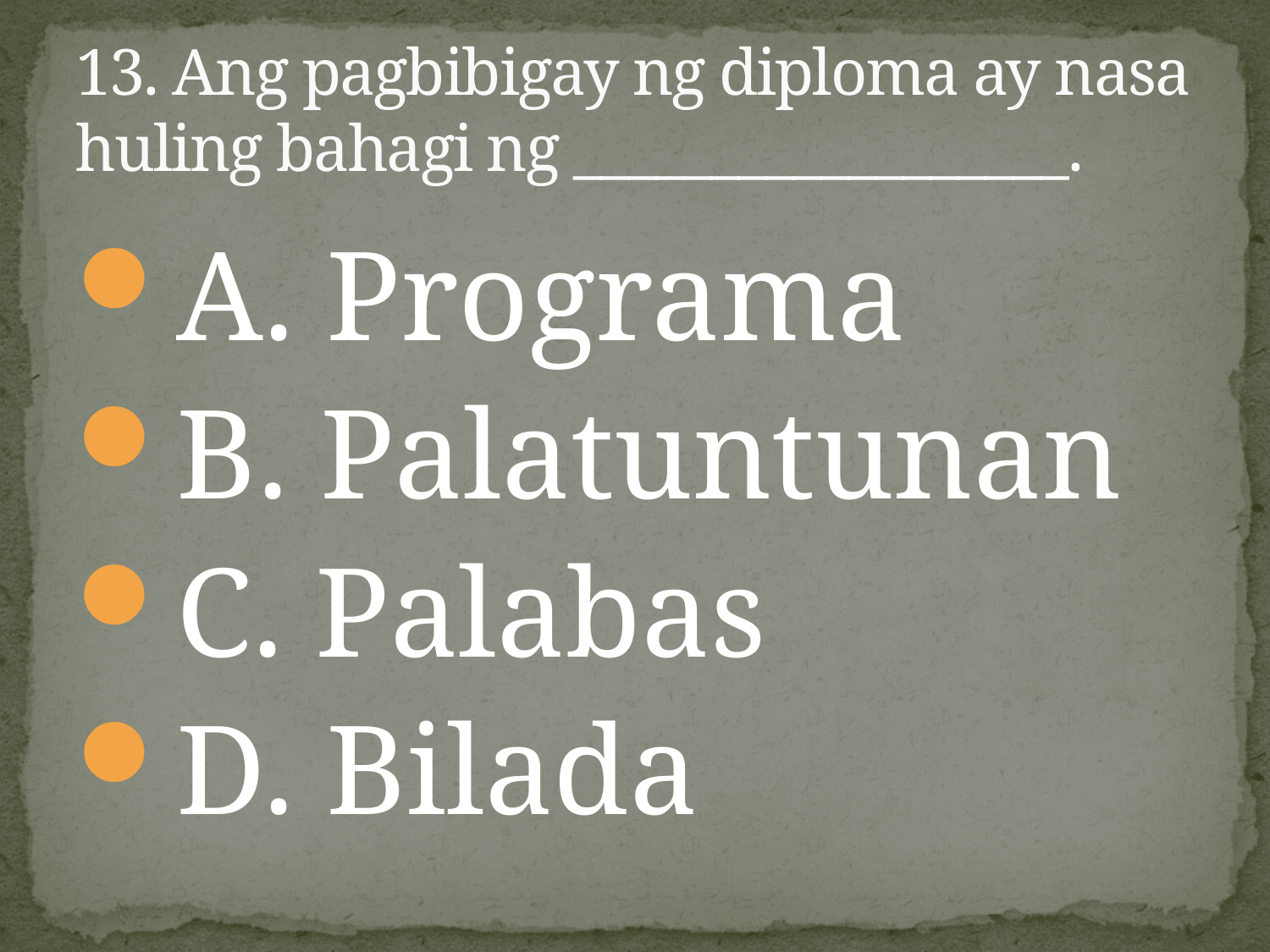

# 13. Ang pagbibigay ng diploma ay nasa huling bahagi ng __________________.
A. Programa
B. Palatuntunan
C. Palabas
D. Bilada